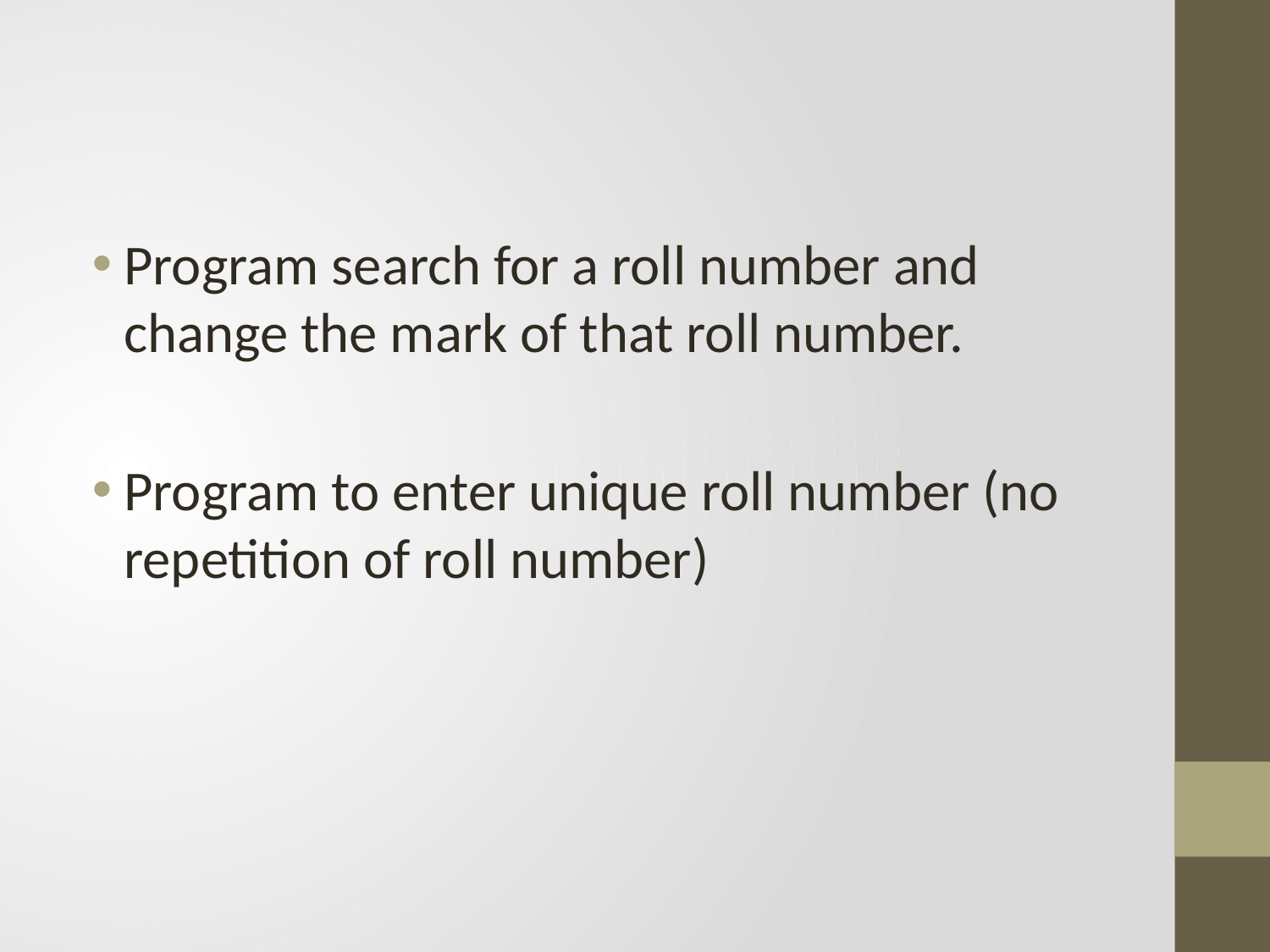

Program search for a roll number and change the mark of that roll number.

Program to enter unique roll number (no repetition of roll number)